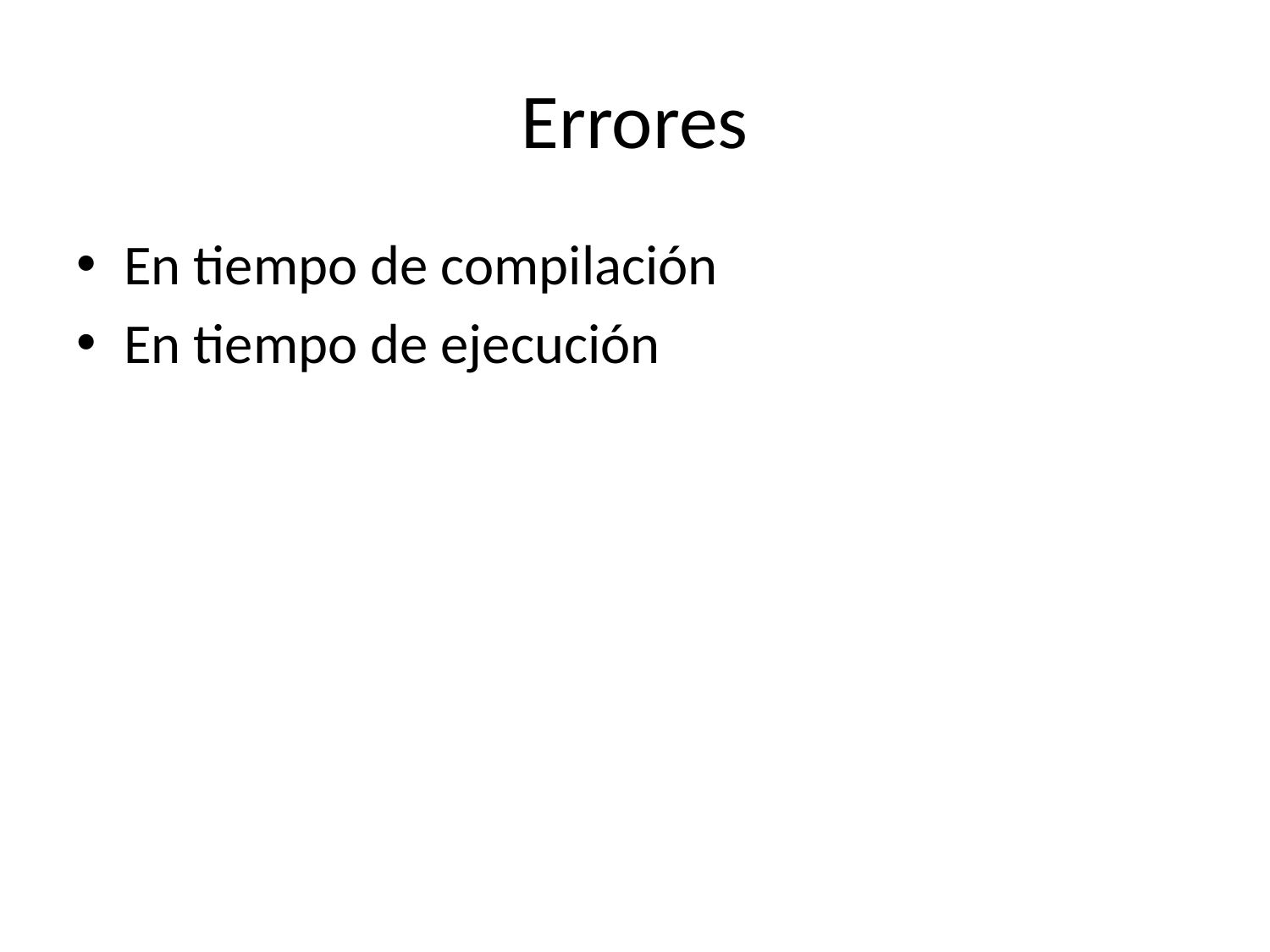

# Errores
En tiempo de compilación
En tiempo de ejecución